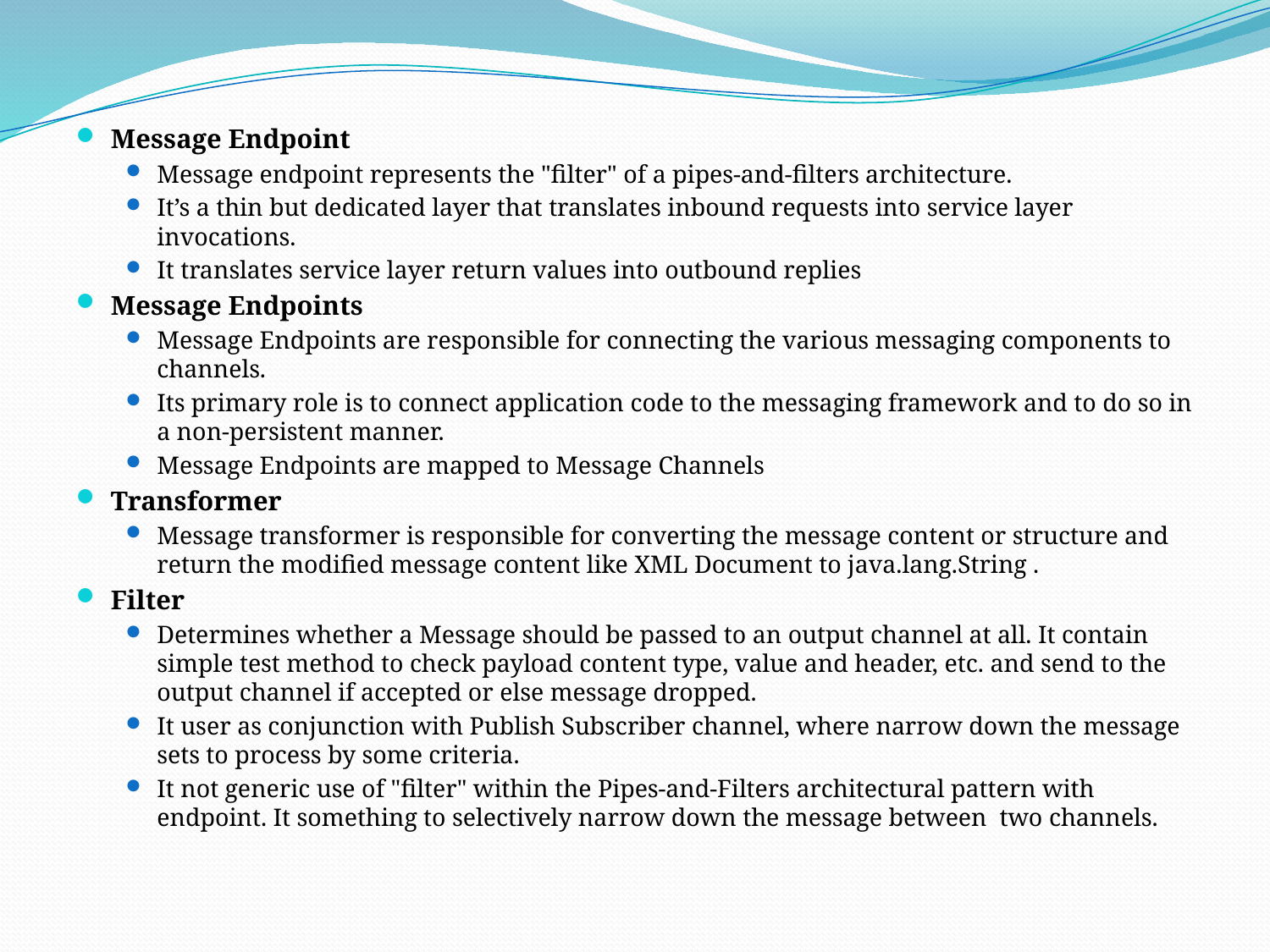

Message Endpoint
Message endpoint represents the "filter" of a pipes-and-filters architecture.
It’s a thin but dedicated layer that translates inbound requests into service layer invocations.
It translates service layer return values into outbound replies
Message Endpoints
Message Endpoints are responsible for connecting the various messaging components to channels.
Its primary role is to connect application code to the messaging framework and to do so in a non-persistent manner.
Message Endpoints are mapped to Message Channels
Transformer
Message transformer is responsible for converting the message content or structure and return the modified message content like XML Document to java.lang.String .
Filter
Determines whether a Message should be passed to an output channel at all. It contain simple test method to check payload content type, value and header, etc. and send to the output channel if accepted or else message dropped.
It user as conjunction with Publish Subscriber channel, where narrow down the message sets to process by some criteria.
It not generic use of "filter" within the Pipes-and-Filters architectural pattern with endpoint. It something to selectively narrow down the message between  two channels.